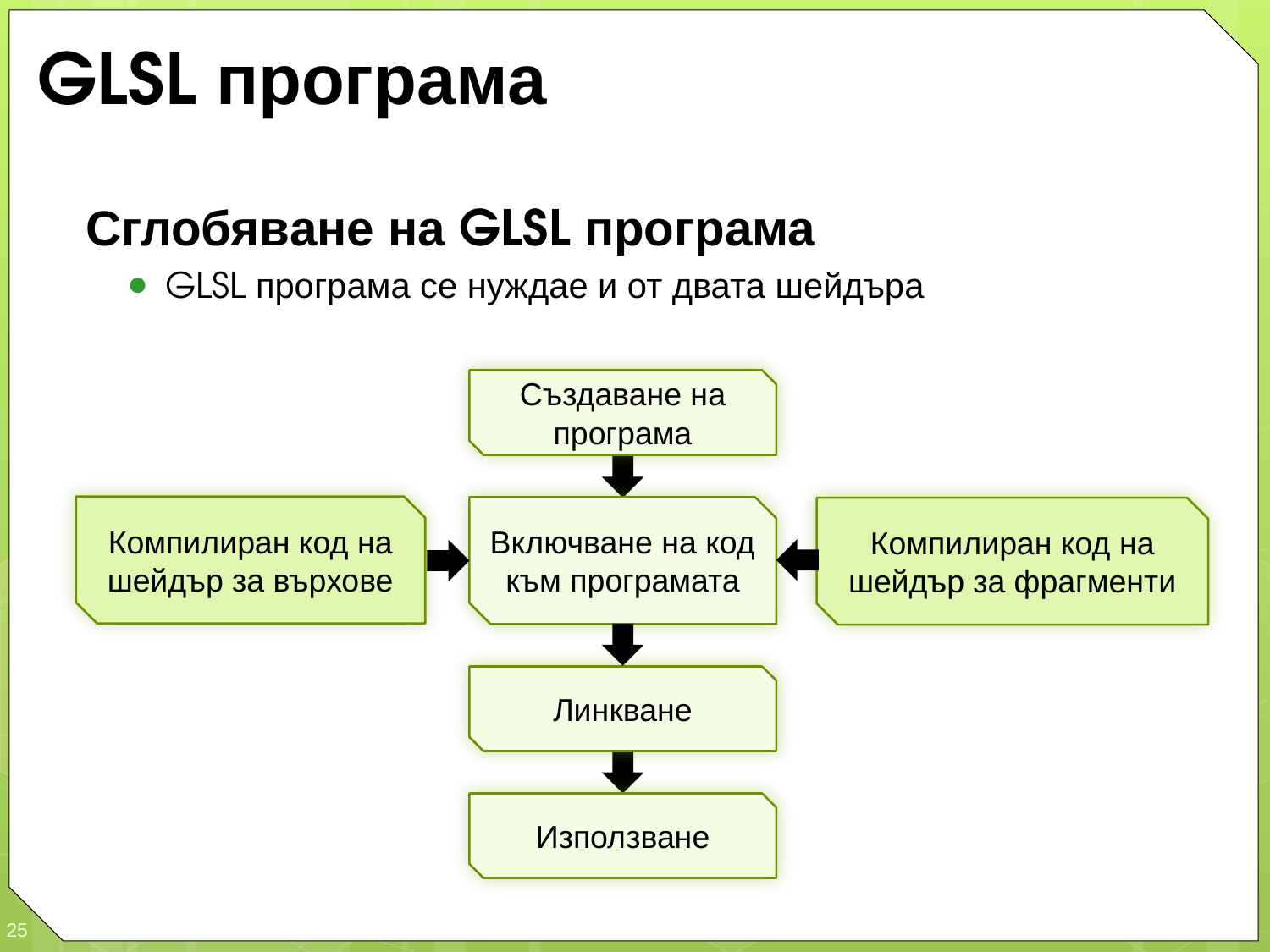

# GLSL програма
Сглобяване на GLSL програма
GLSL програма се нуждае и от двата шейдъра
Създаване на програма

Компилиран код на шейдър за върхове
Включване на код към програмата
Компилиран код на шейдър за фрагменти

Линкване

Използване